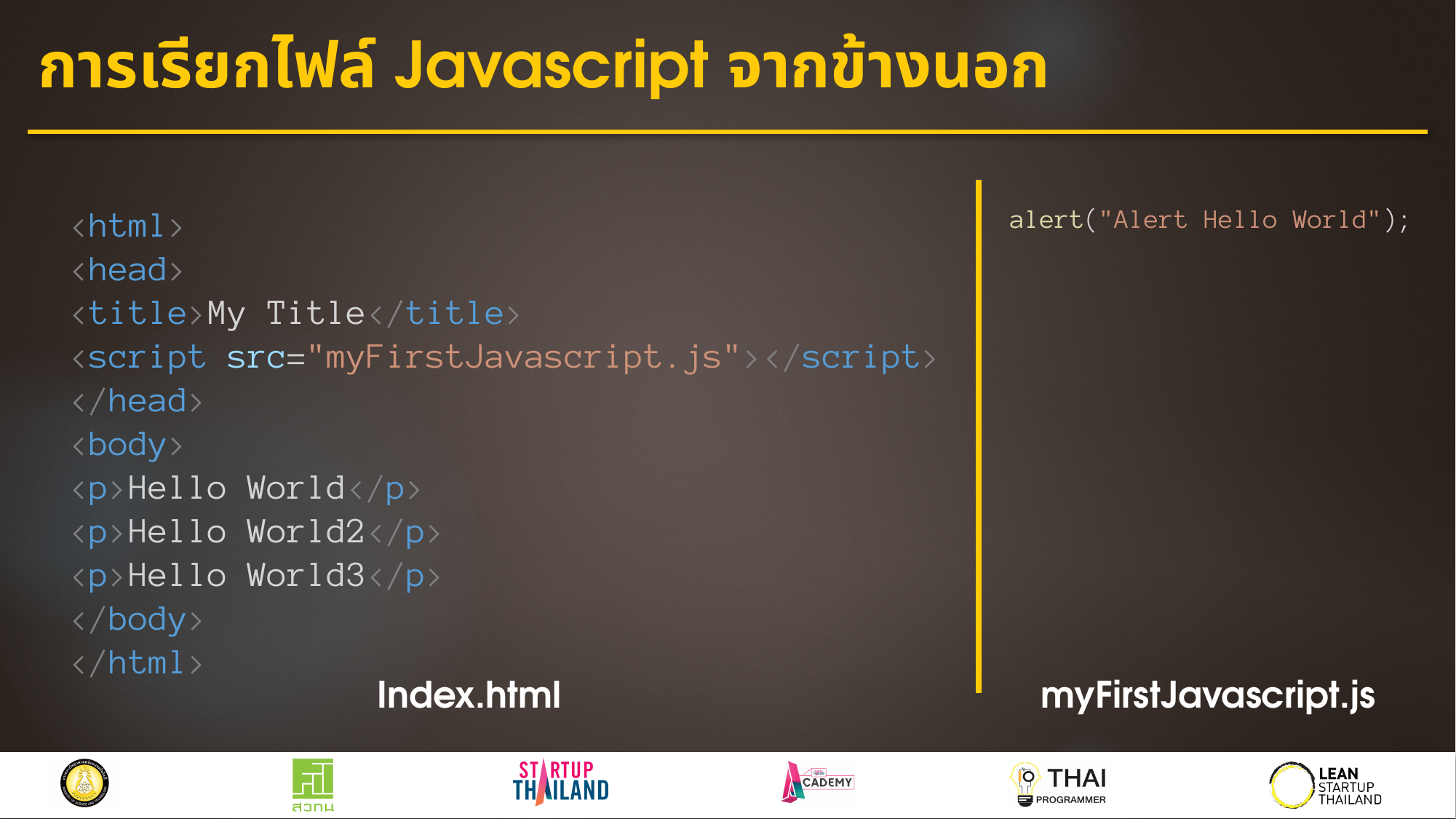

# การเรียกไฟล์ Javascript จากข้างนอก

<html>
<head>
<title>My Title</title>
<script src="myFirstJavascript.js"></script>
</head>
<body>
<p>Hello World</p>
<p>Hello World2</p>
<p>Hello World3</p>
</body>
</html>

alert("Alert Hello World");
myFirstJavascript.js
Index.html